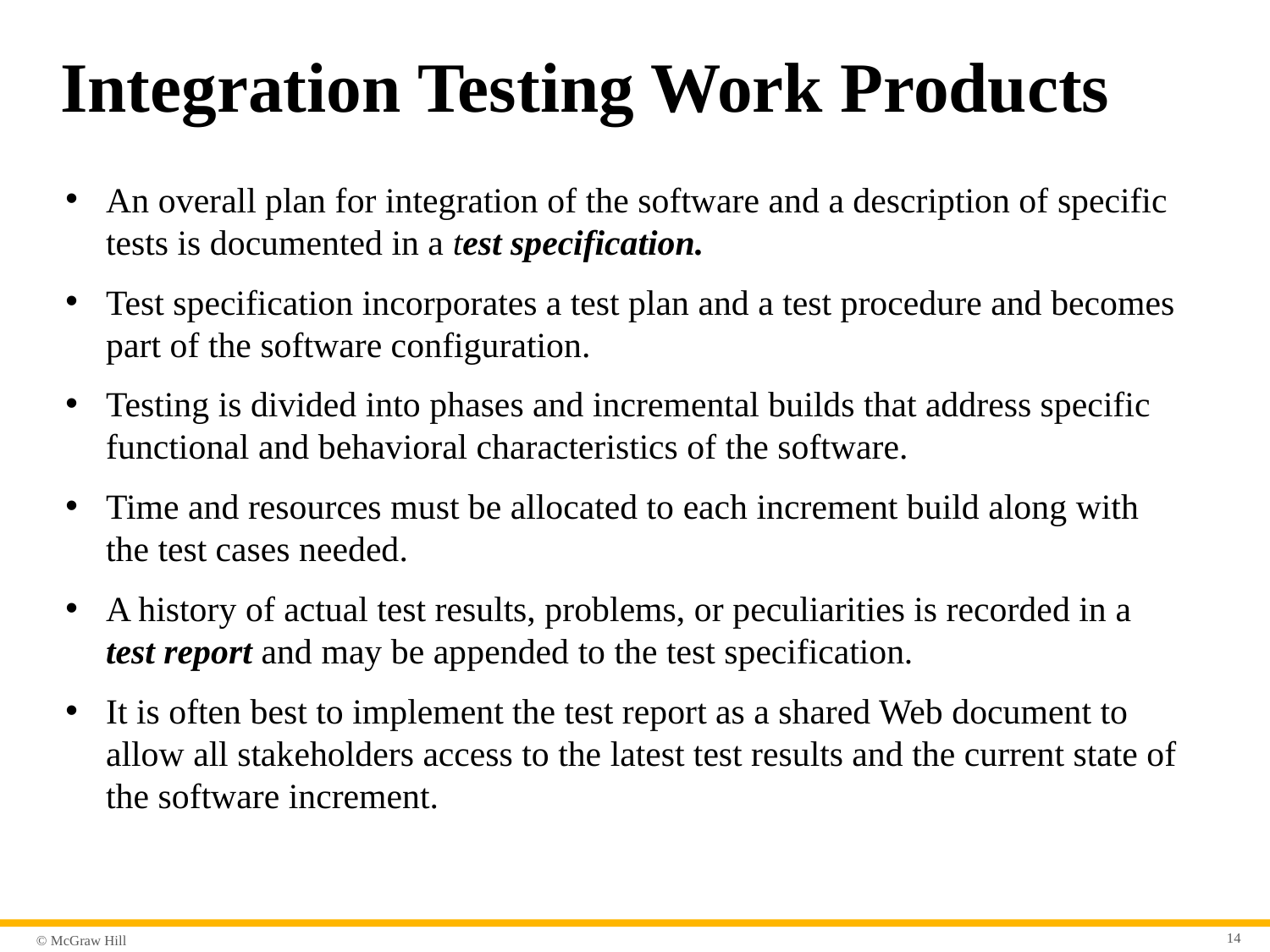

# Integration Testing Work Products
An overall plan for integration of the software and a description of specific tests is documented in a test specification.
Test specification incorporates a test plan and a test procedure and becomes part of the software configuration.
Testing is divided into phases and incremental builds that address specific functional and behavioral characteristics of the software.
Time and resources must be allocated to each increment build along with the test cases needed.
A history of actual test results, problems, or peculiarities is recorded in a test report and may be appended to the test specification.
It is often best to implement the test report as a shared Web document to allow all stakeholders access to the latest test results and the current state of the software increment.
14